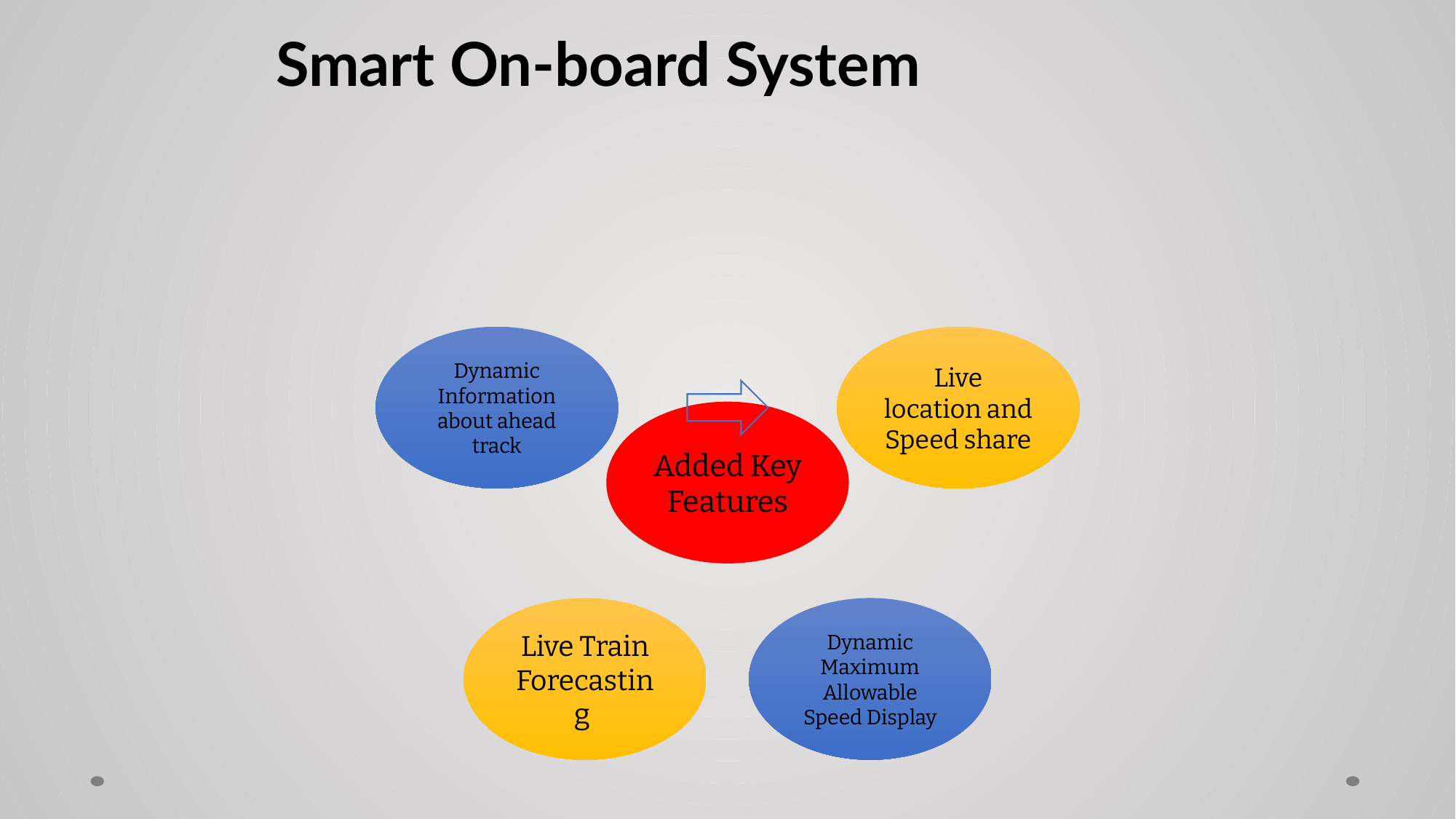

Smart On-board System

Added Key Features
Live location and Speed share
Dynamic Maximum Allowable Speed Display
Live Train Forecasting
Dynamic Information about ahead track